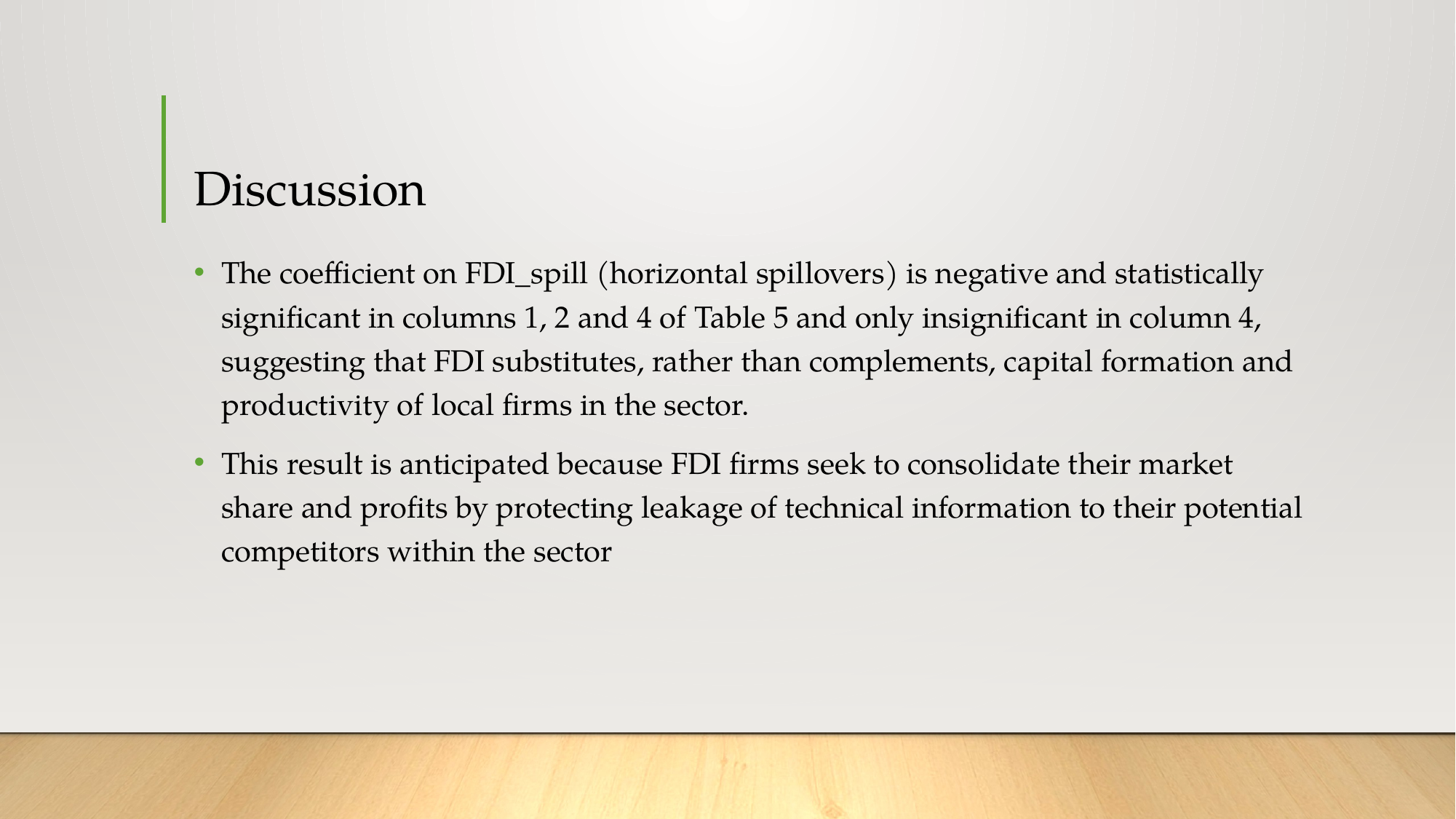

# Discussion
The coefficient on FDI_spill (horizontal spillovers) is negative and statistically significant in columns 1, 2 and 4 of Table 5 and only insignificant in column 4, suggesting that FDI substitutes, rather than complements, capital formation and productivity of local firms in the sector.
This result is anticipated because FDI firms seek to consolidate their market share and profits by protecting leakage of technical information to their potential competitors within the sector